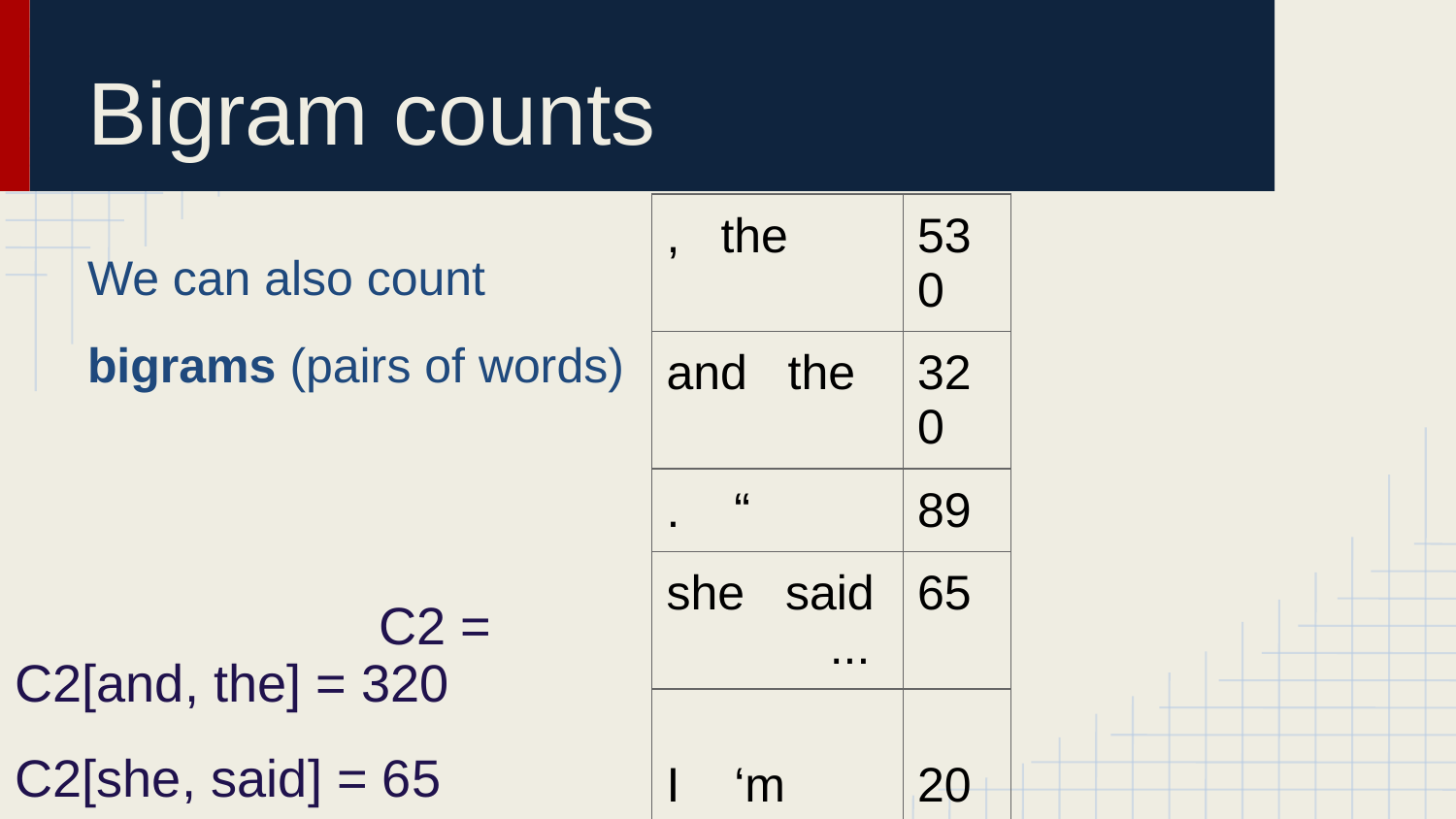

# Bigram counts
| , the | 530 |
| --- | --- |
| and the | 320 |
| . “ | 89 |
| she said ... | 65 |
| I ‘m | 20 |
| I do | 10 |
We can also count
bigrams (pairs of words)
					C2 =
C2[and, the] = 320
C2[she, said] = 65